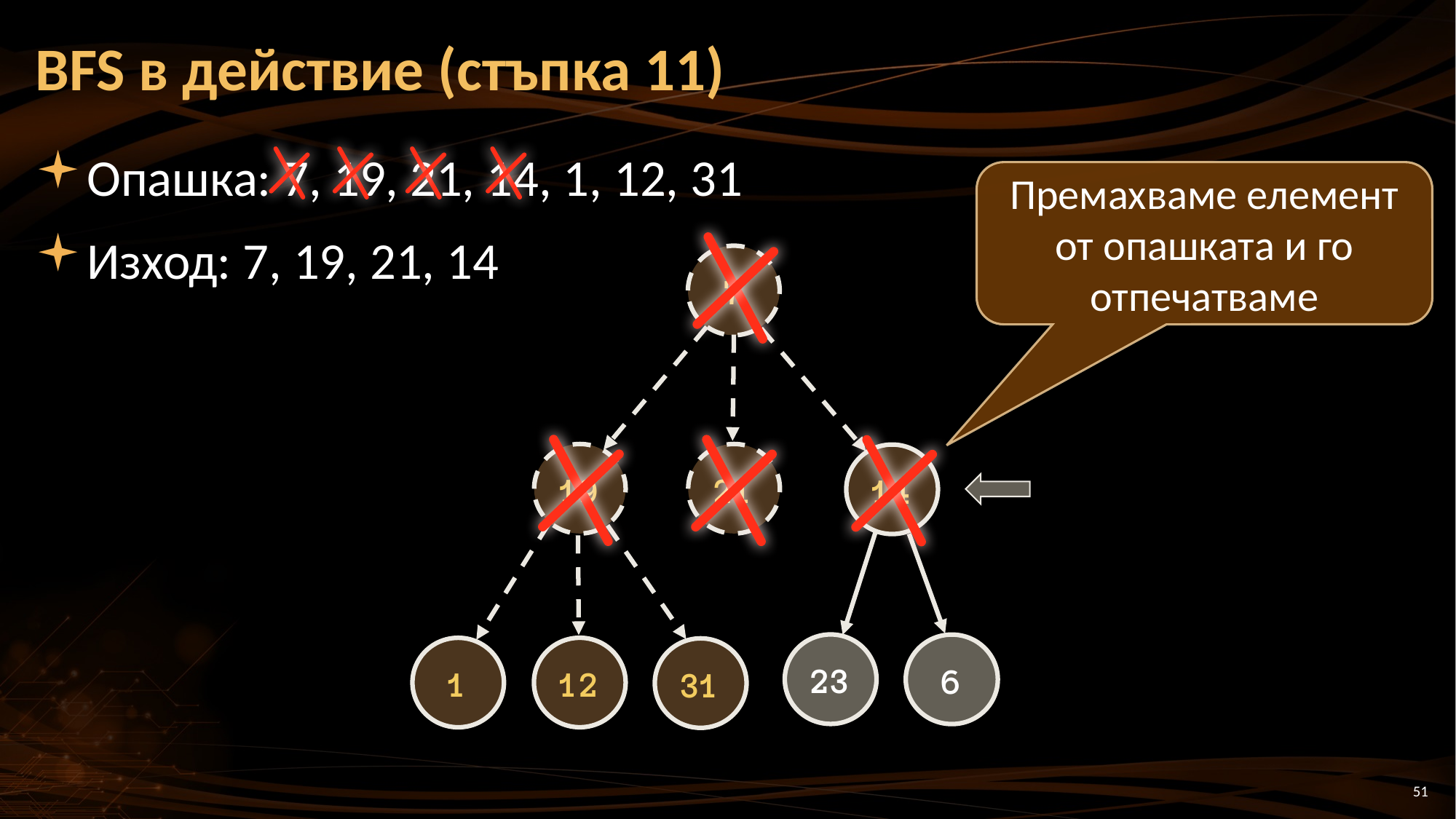

BFS в действие (стъпка 11)
Опашка: 7, 19, 21, 14, 1, 12, 31
Изход: 7, 19, 21, 14
Премахваме елемент от опашката и го отпечатваме
7
21
19
14
23
6
12
1
31

51